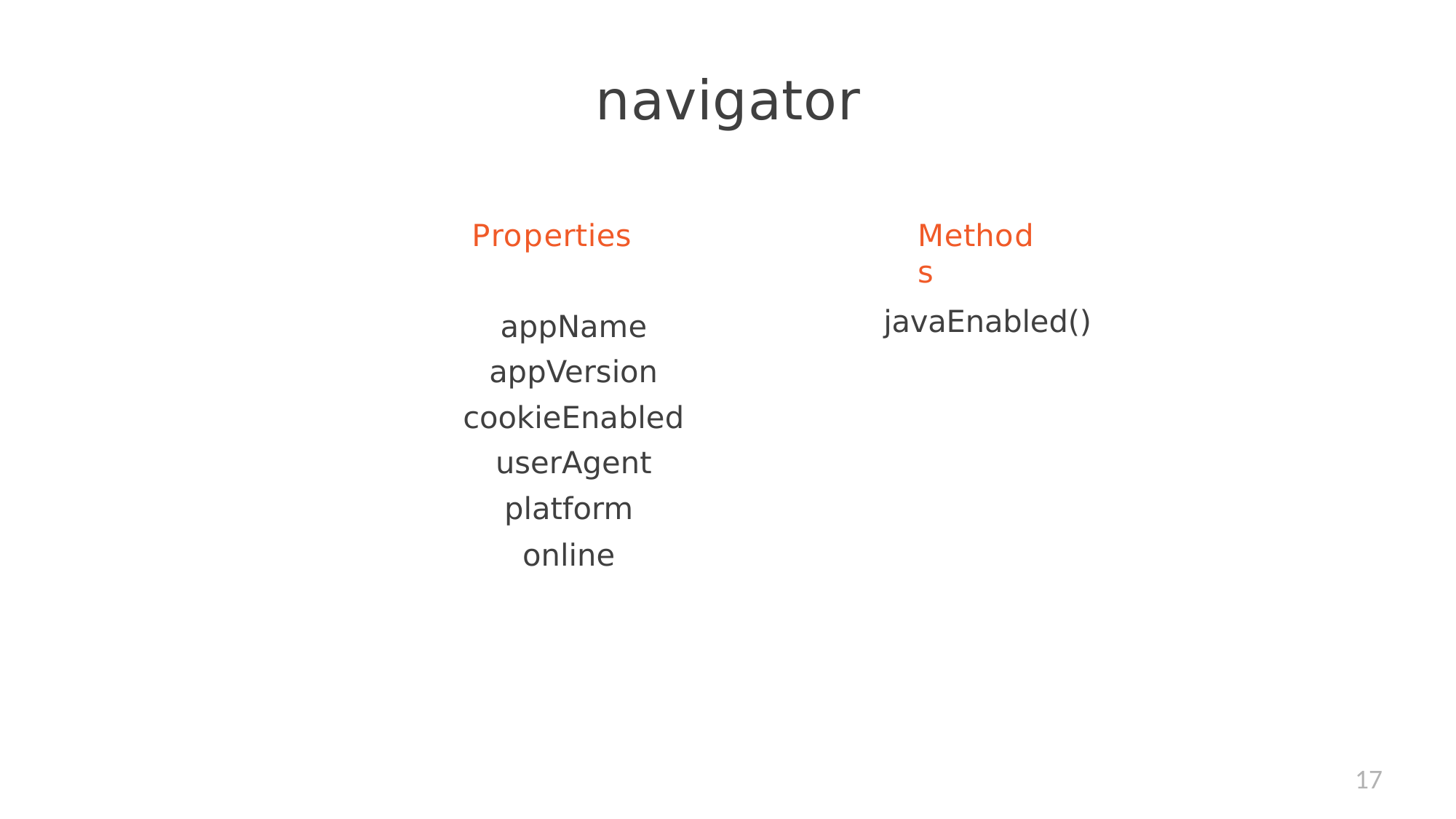

# navigator
Properties
Methods
javaEnabled()
appName appVersion cookieEnabled userAgent platform
online
17